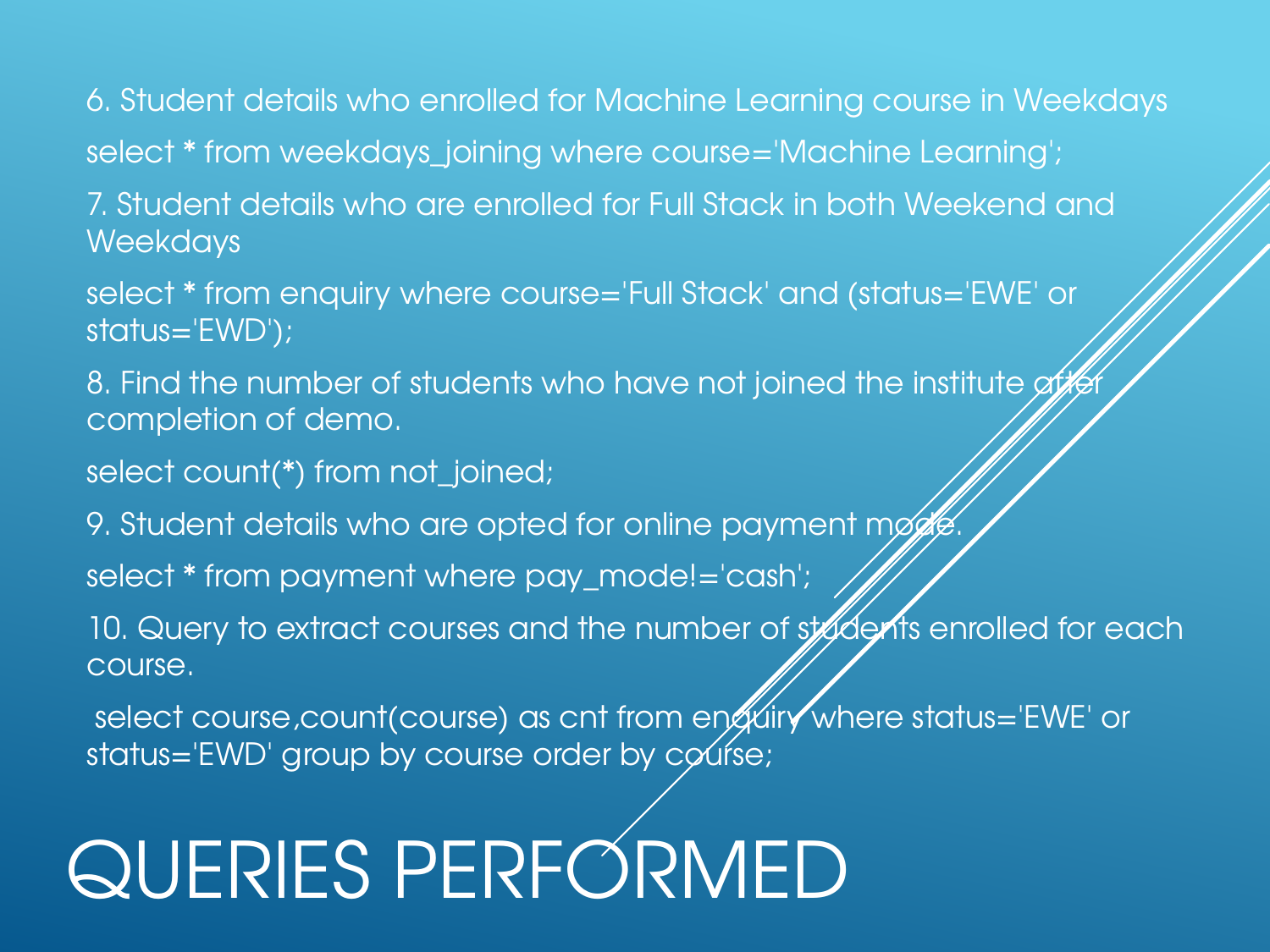

6. Student details who enrolled for Machine Learning course in Weekdays
select * from weekdays_joining where course='Machine Learning';
7. Student details who are enrolled for Full Stack in both Weekend and Weekdays
select * from enquiry where course='Full Stack' and (status='EWE' or status='EWD');
8. Find the number of students who have not joined the institute after completion of demo.
select count(*) from not_joined;
9. Student details who are opted for online payment mode.
select * from payment where pay_mode!='cash';
10. Query to extract courses and the number of students enrolled for each course.
 select course,count(course) as cnt from enquiry where status='EWE' or status='EWD' group by course order by course;

# Queries Performed